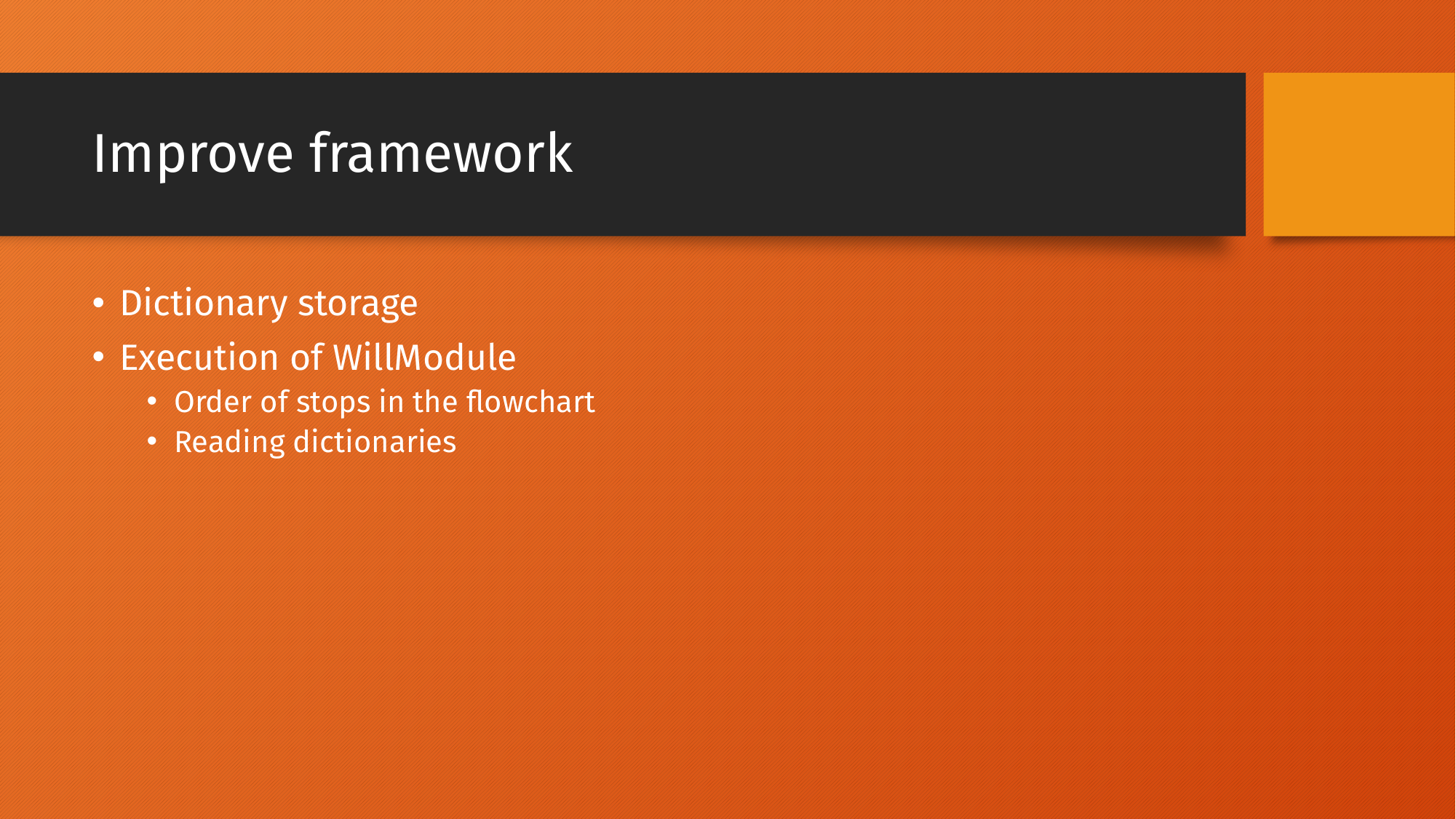

# Improve framework
Dictionary storage
Execution of WillModule
Order of stops in the flowchart
Reading dictionaries